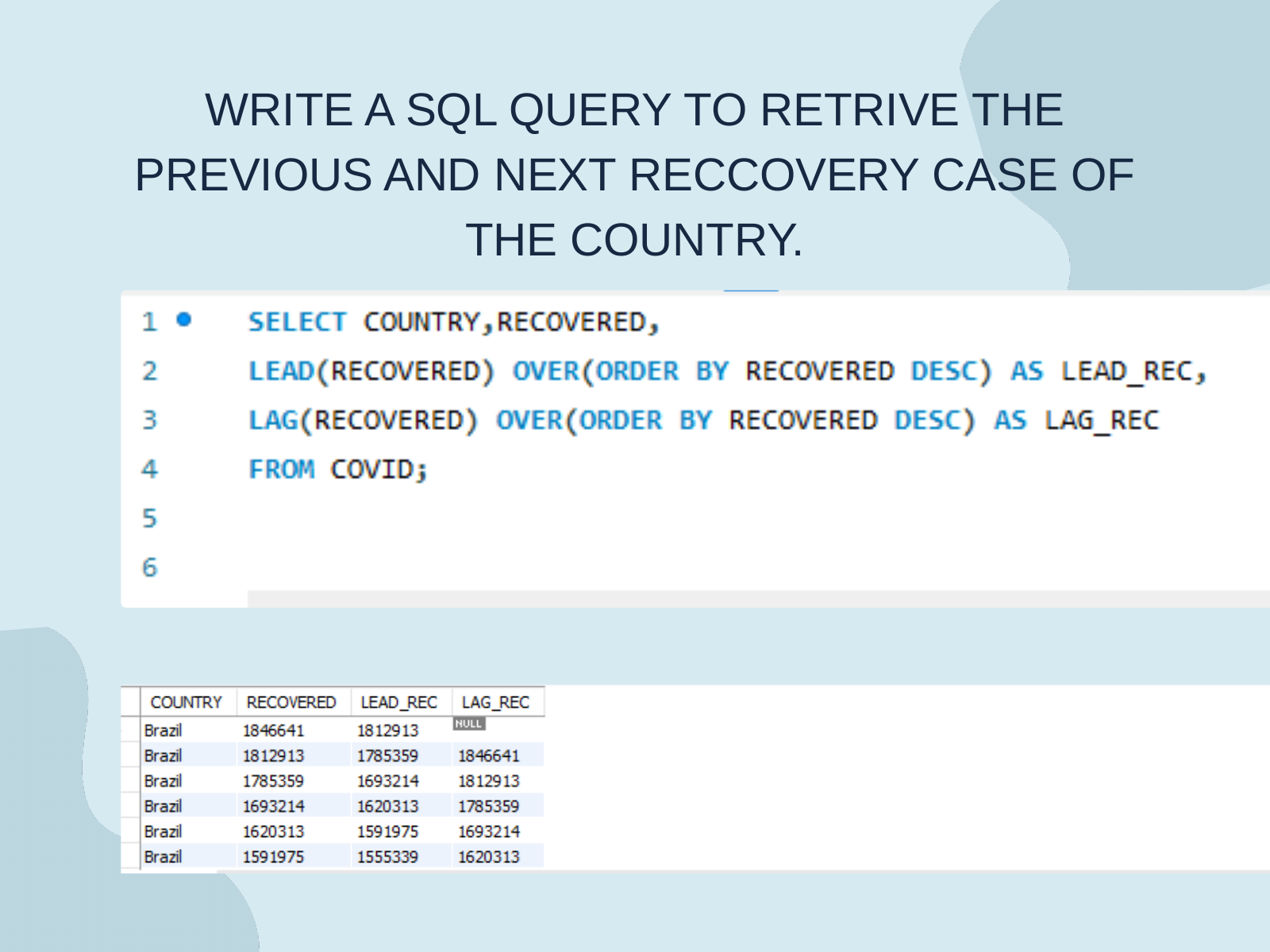

WRITE A SQL QUERY TO RETRIVE THE PREVIOUS AND NEXT RECCOVERY CASE OF THE COUNTRY.